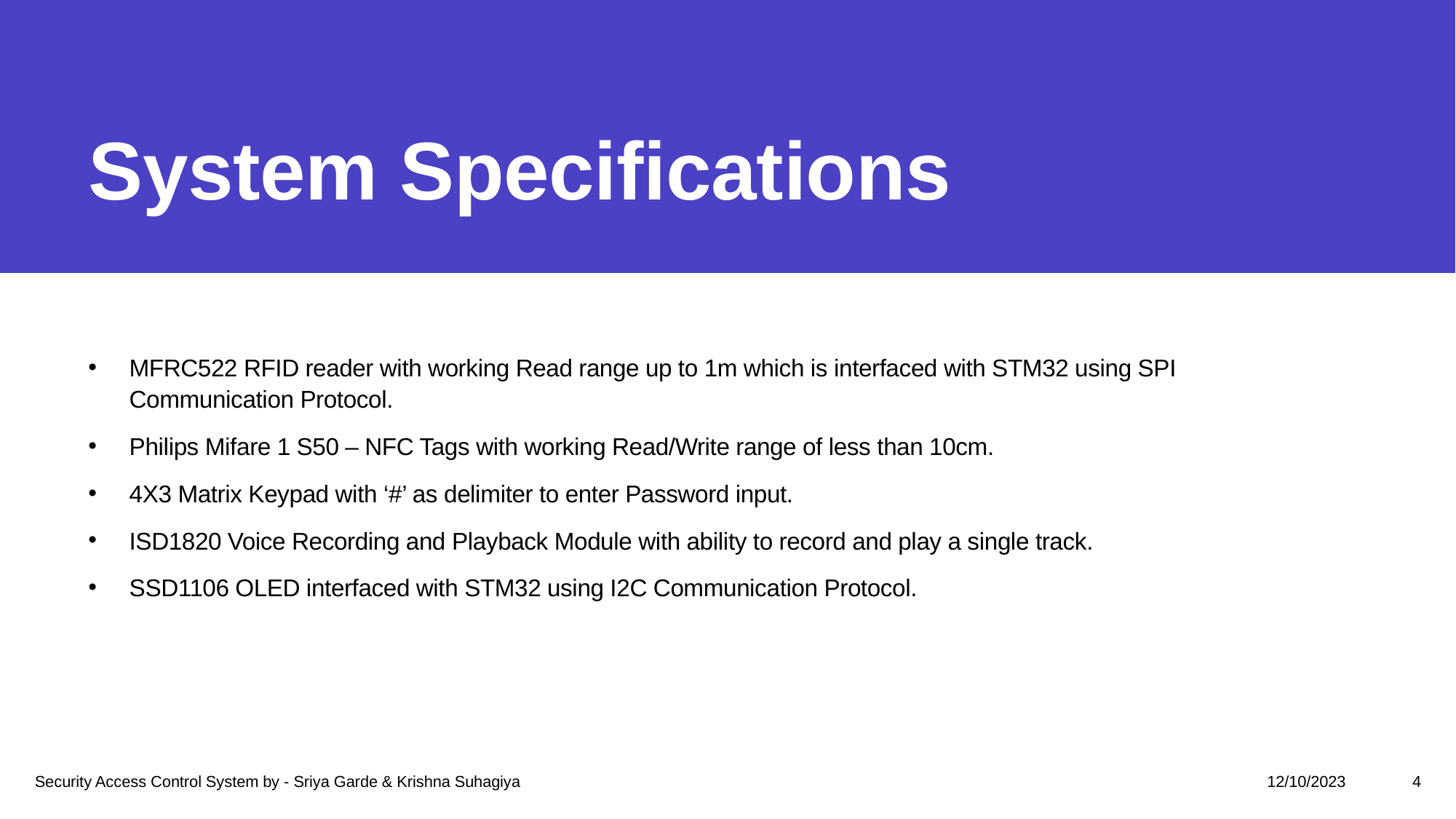

# System Specifications
MFRC522 RFID reader with working Read range up to 1m which is interfaced with STM32 using SPI  Communication Protocol.
Philips Mifare 1 S50 – NFC Tags with working Read/Write range of less than 10cm.
4X3 Matrix Keypad with ‘#’ as delimiter to enter Password input.
ISD1820 Voice Recording and Playback Module with ability to record and play a single track.
SSD1106 OLED interfaced with STM32 using I2C Communication Protocol.

12/10/2023
Security Access Control System by - Sriya Garde & Krishna Suhagiya
4